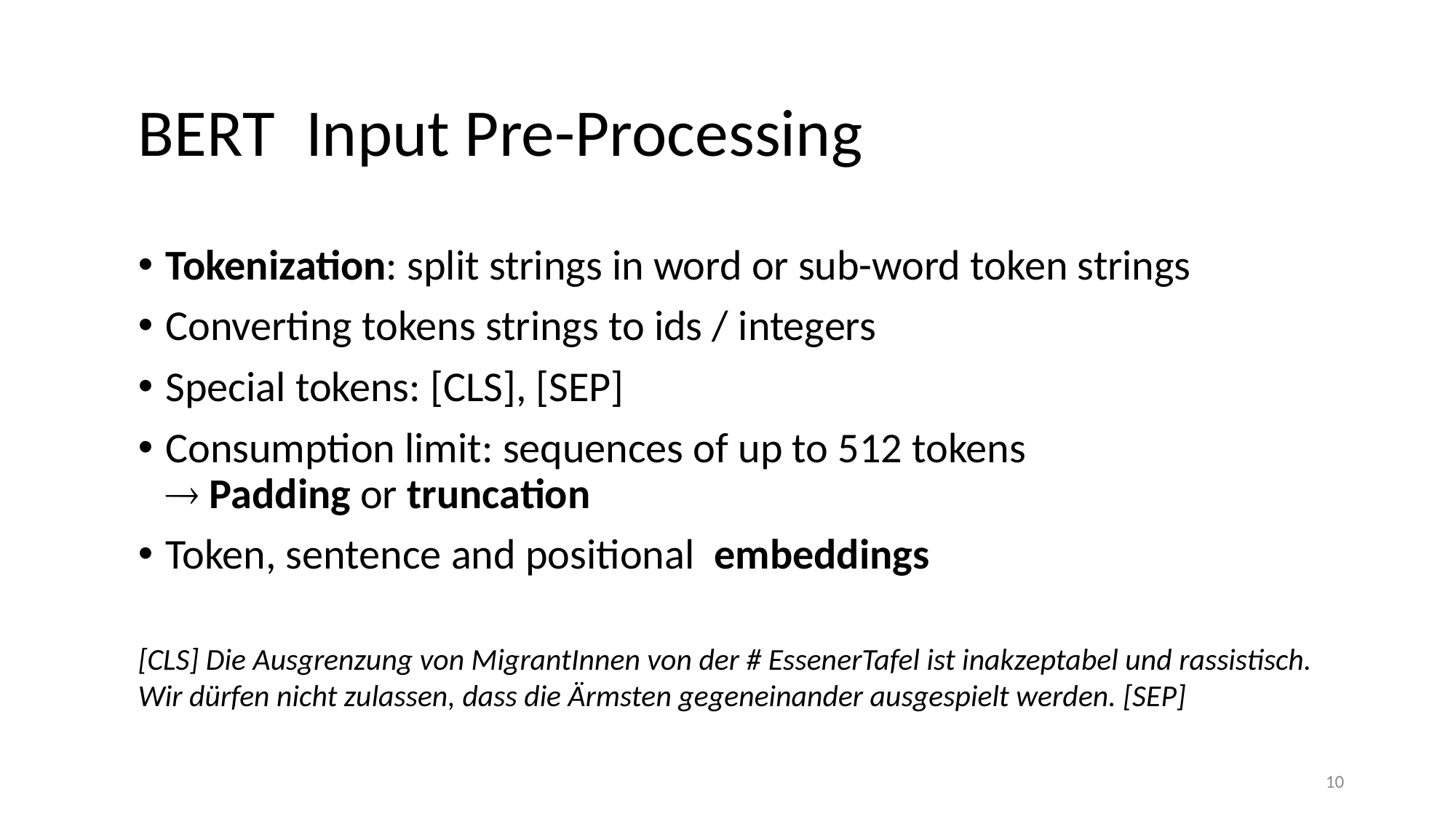

# BERT  Input Pre-Processing
Tokenization: split strings in word or sub-word token strings
Converting tokens strings to ids / integers
Special tokens: [CLS], [SEP]
Consumption limit: sequences of up to 512 tokens
→ Padding or truncation
Token, sentence and positional  embeddings

[CLS] Die Ausgrenzung von MigrantInnen von der # EssenerTafel ist inakzeptabel und rassistisch. Wir dürfen nicht zulassen, dass die Ärmsten gegeneinander ausgespielt werden. [SEP]
10